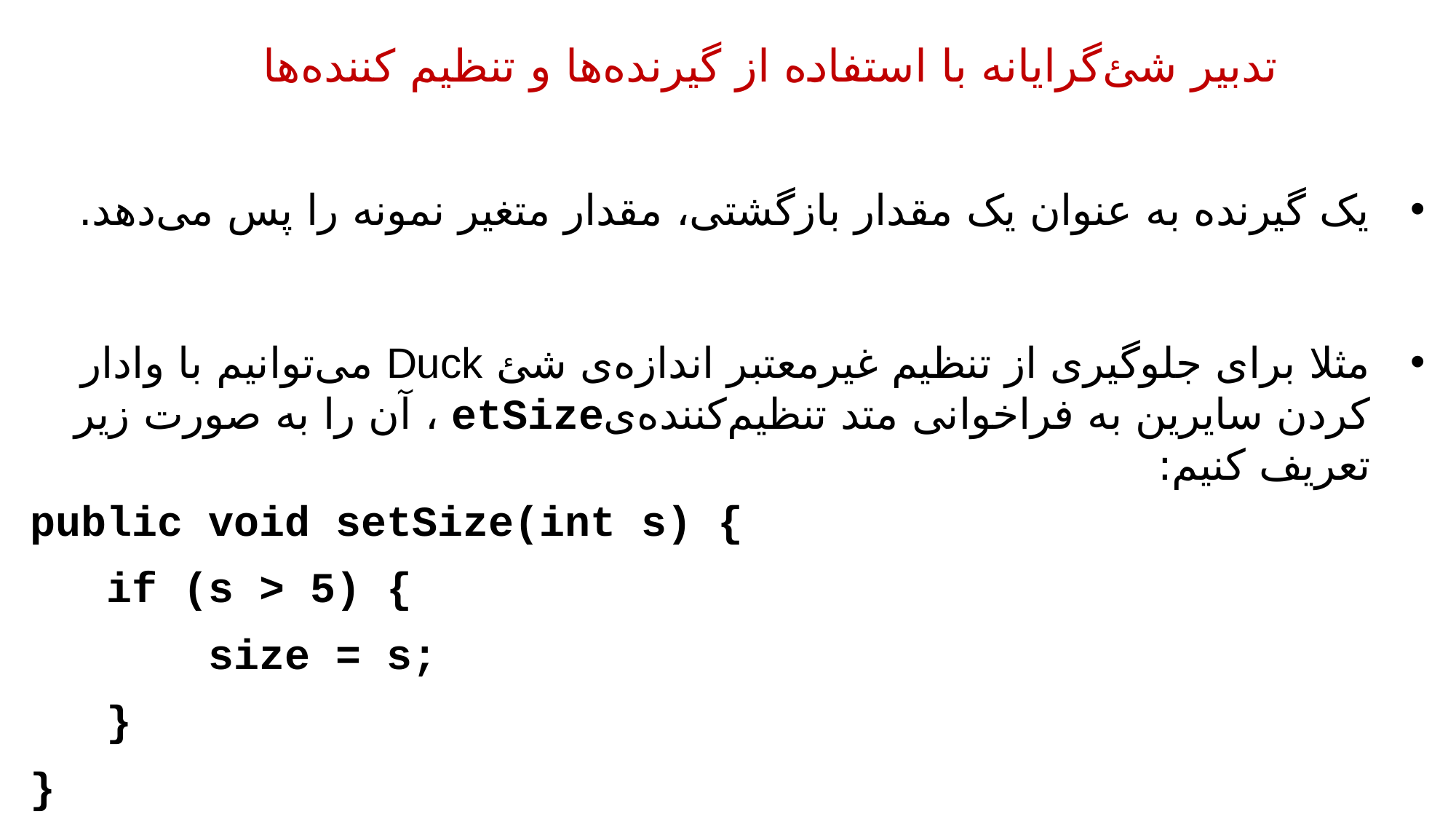

تدبیر شئ‌گرایانه با استفاده از گیرنده‌ها و تنظیم کننده‌ها
یک گیرنده به عنوان یک مقدار بازگشتی، مقدار متغیر نمونه را پس می‌دهد.

مثلا برای جلوگیری از تنظیم غیرمعتبر اندازه‌ی شئ Duck می‌توانیم با وادار کردن سایرین به فراخوانی متد تنظیم‌کننده‌یetSize ، آن را به صورت زیر تعریف کنیم:

public void setSize(int s) {
   if (s > 5) {
       size = s;
   }
}